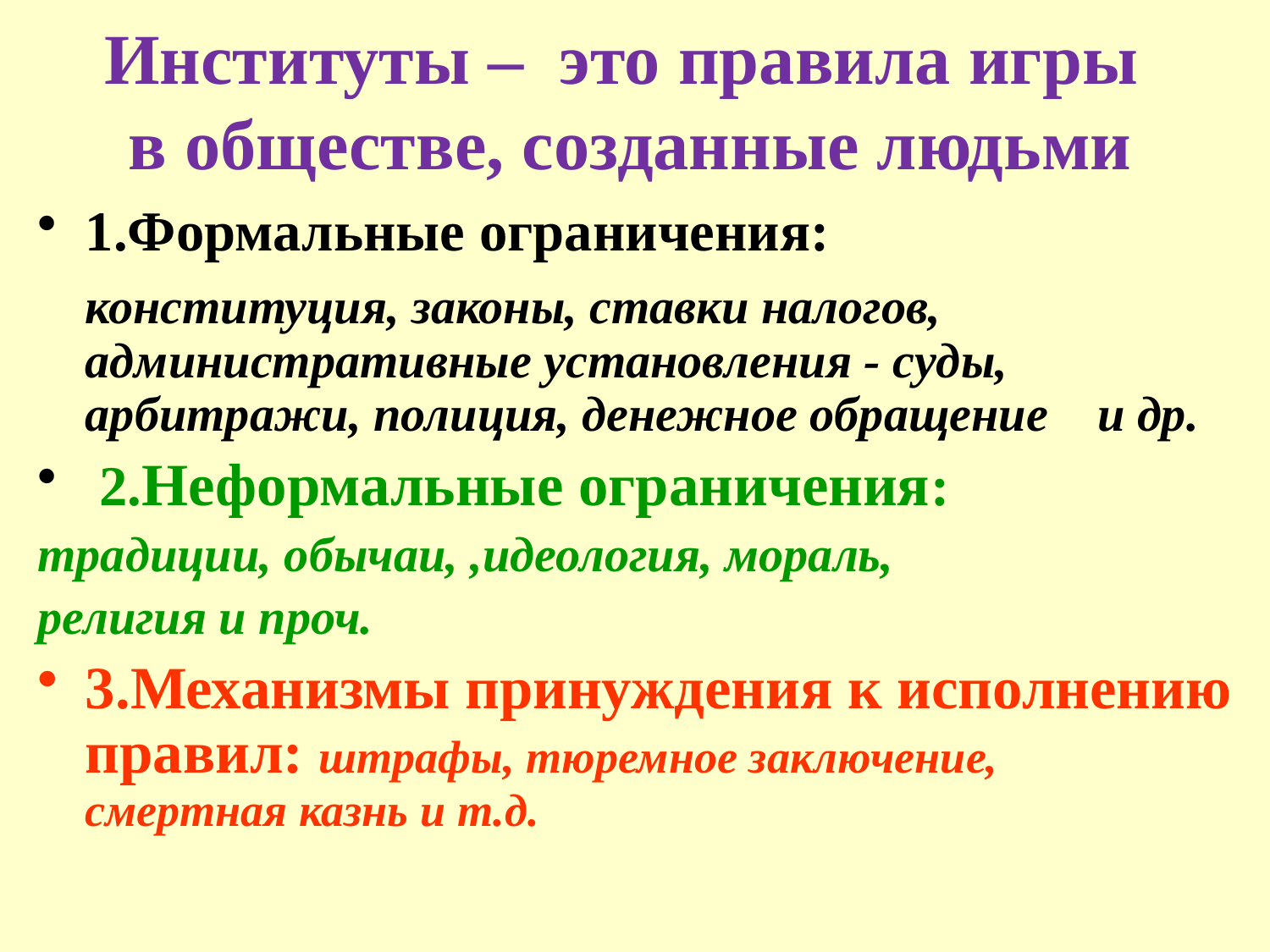

# Институты –  это правила игры в обществе, созданные людьми
1.Формальные ограничения:
	конституция, законы, ставки налогов, административные установления - суды, арбитражи, полиция, денежное обращение    и др.
 2.Неформальные ограничения:
традиции, обычаи, ,идеология, мораль,
религия и проч.
3.Механизмы принуждения к исполнению правил: штрафы, тюремное заключение,	смертная казнь и т.д.